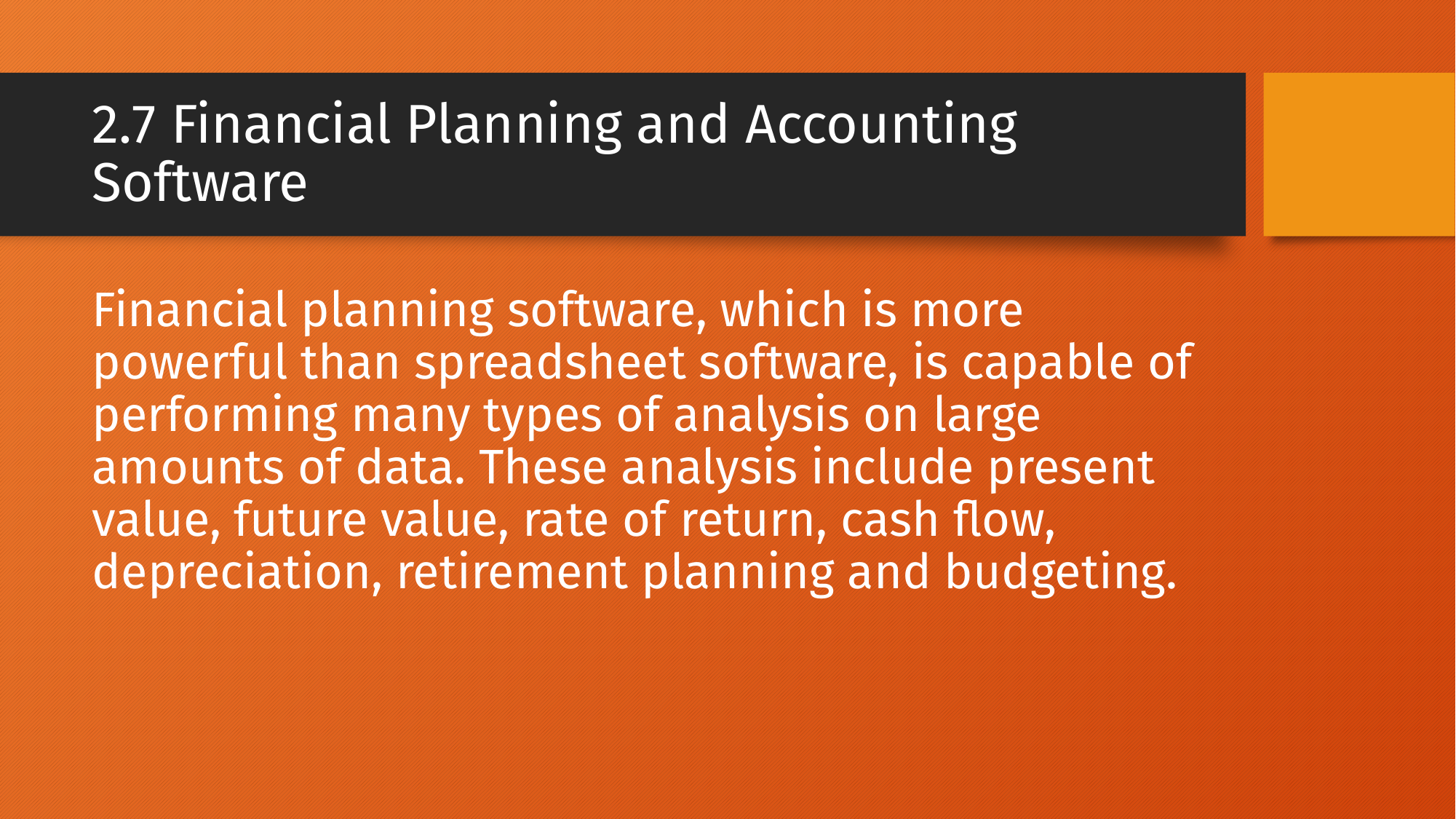

# 2.7 Financial Planning and Accounting Software
Financial planning software, which is more powerful than spreadsheet software, is capable of performing many types of analysis on large amounts of data. These analysis include present value, future value, rate of return, cash flow, depreciation, retirement planning and budgeting.